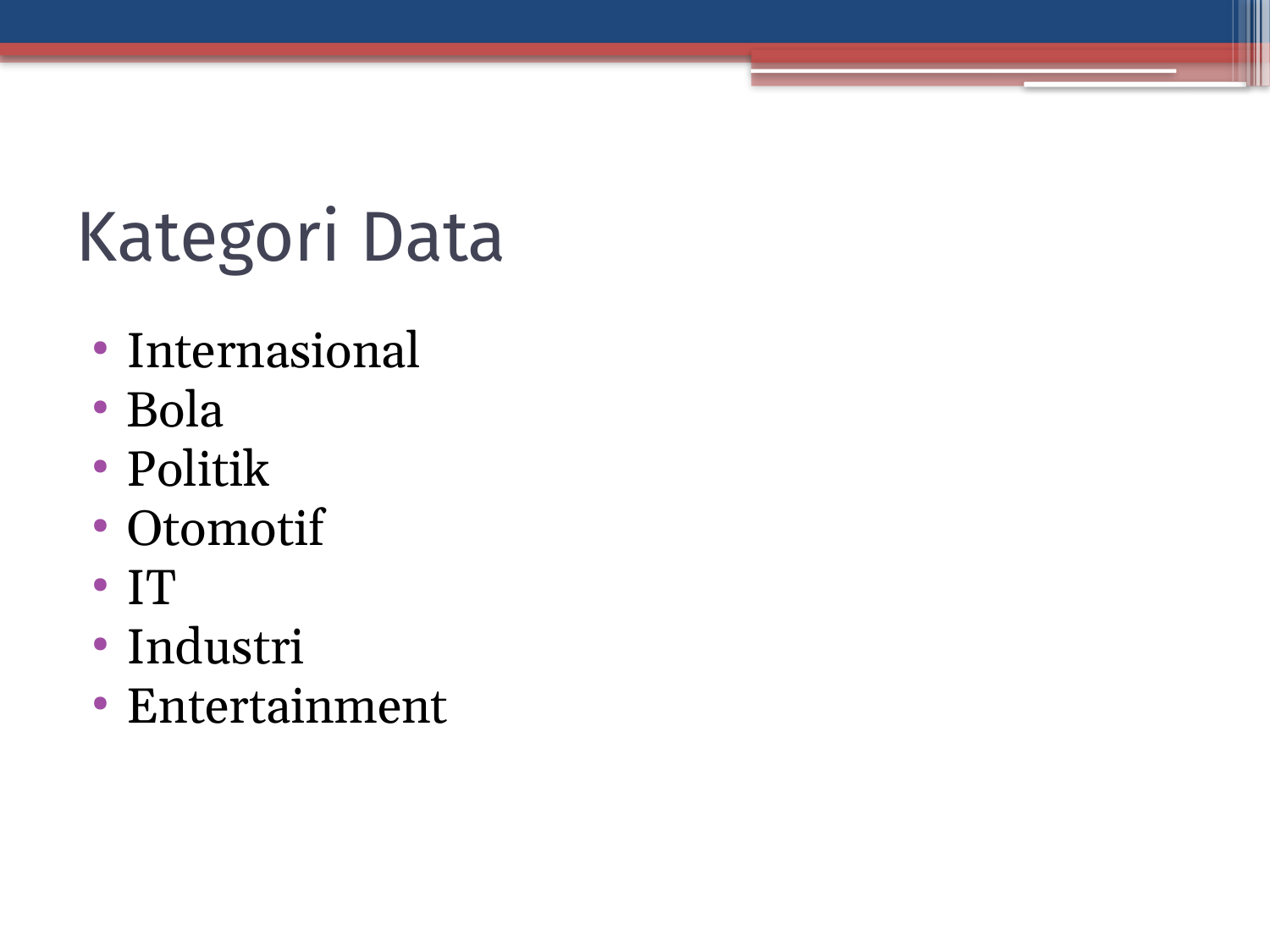

Kategori Data
Internasional
Bola
Politik
Otomotif
IT
Industri
Entertainment